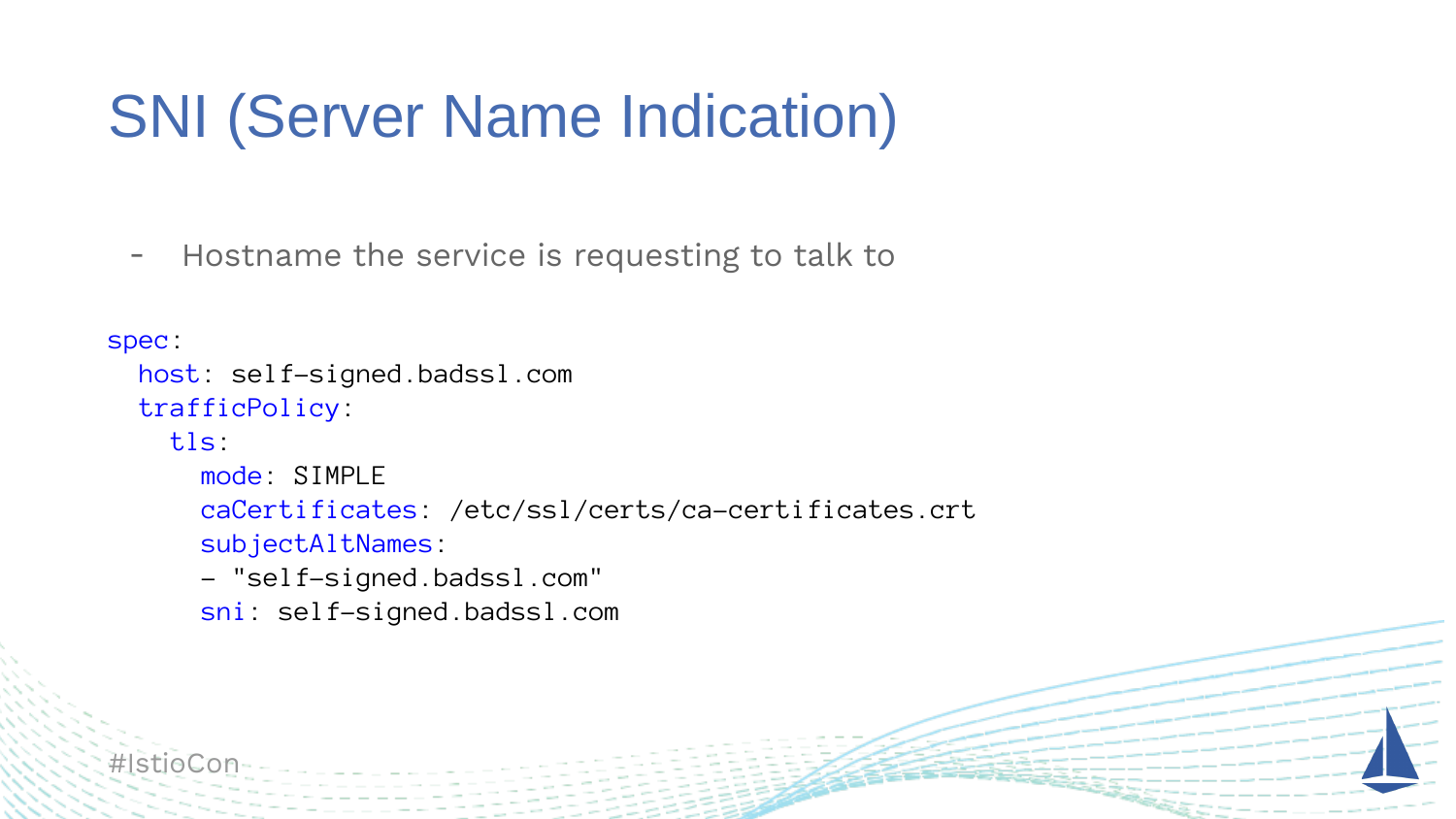

# SNI (Server Name Indication)
Hostname the service is requesting to talk to
spec:
  host: self-signed.badssl.com
  trafficPolicy:
    tls:
      mode: SIMPLE
      caCertificates: /etc/ssl/certs/ca-certificates.crt
      subjectAltNames:
      - "self-signed.badssl.com"
      sni: self-signed.badssl.com